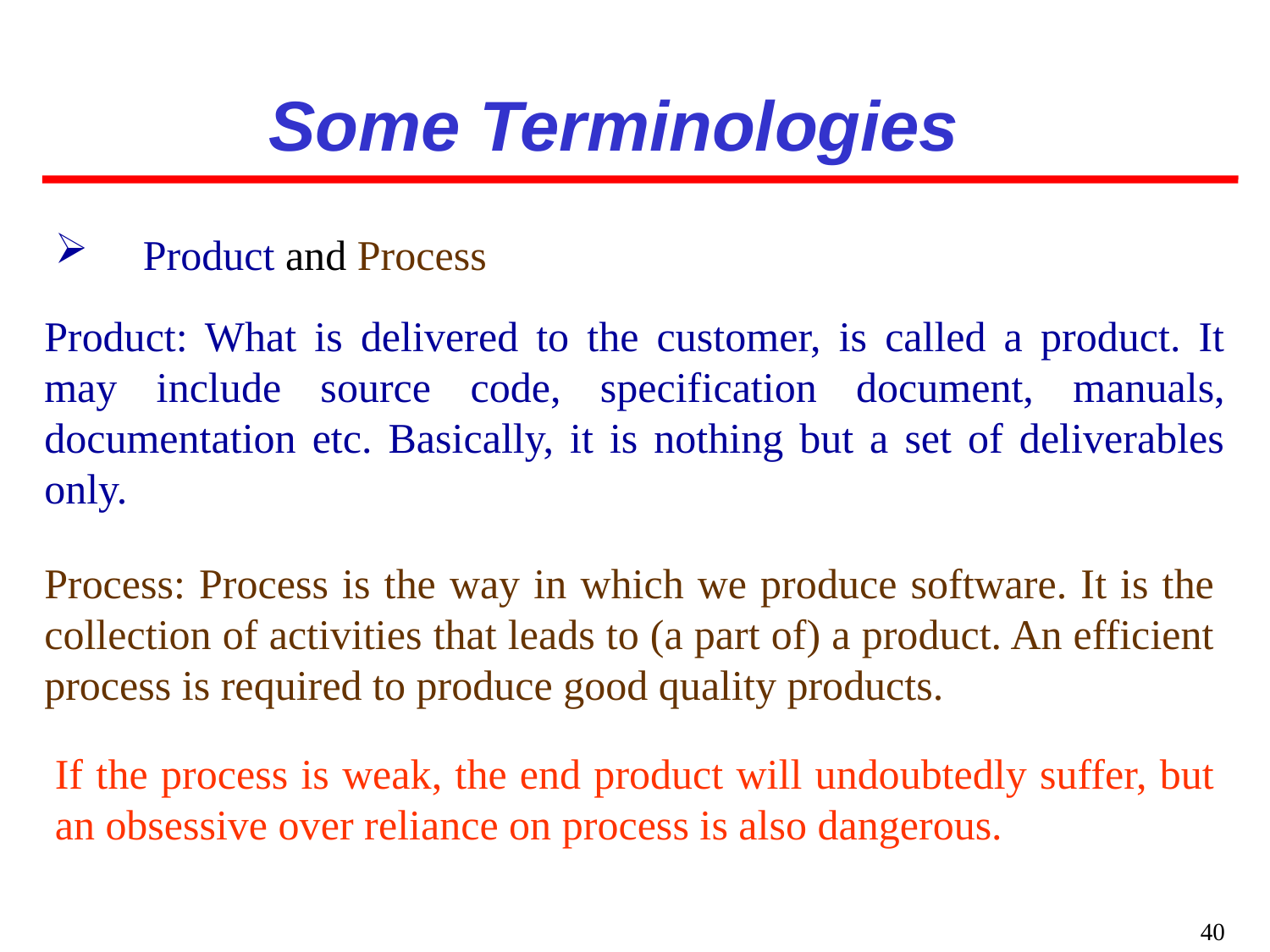

Some Terminologies

Product and Process
Product: What is delivered to the customer, is called a product. It may include source code, specification document, manuals, documentation etc. Basically, it is nothing but a set of deliverables only.
Process: Process is the way in which we produce software. It is the collection of activities that leads to (a part of) a product. An efficient process is required to produce good quality products.
If the process is weak, the end product will undoubtedly suffer, but an obsessive over reliance on process is also dangerous.
40